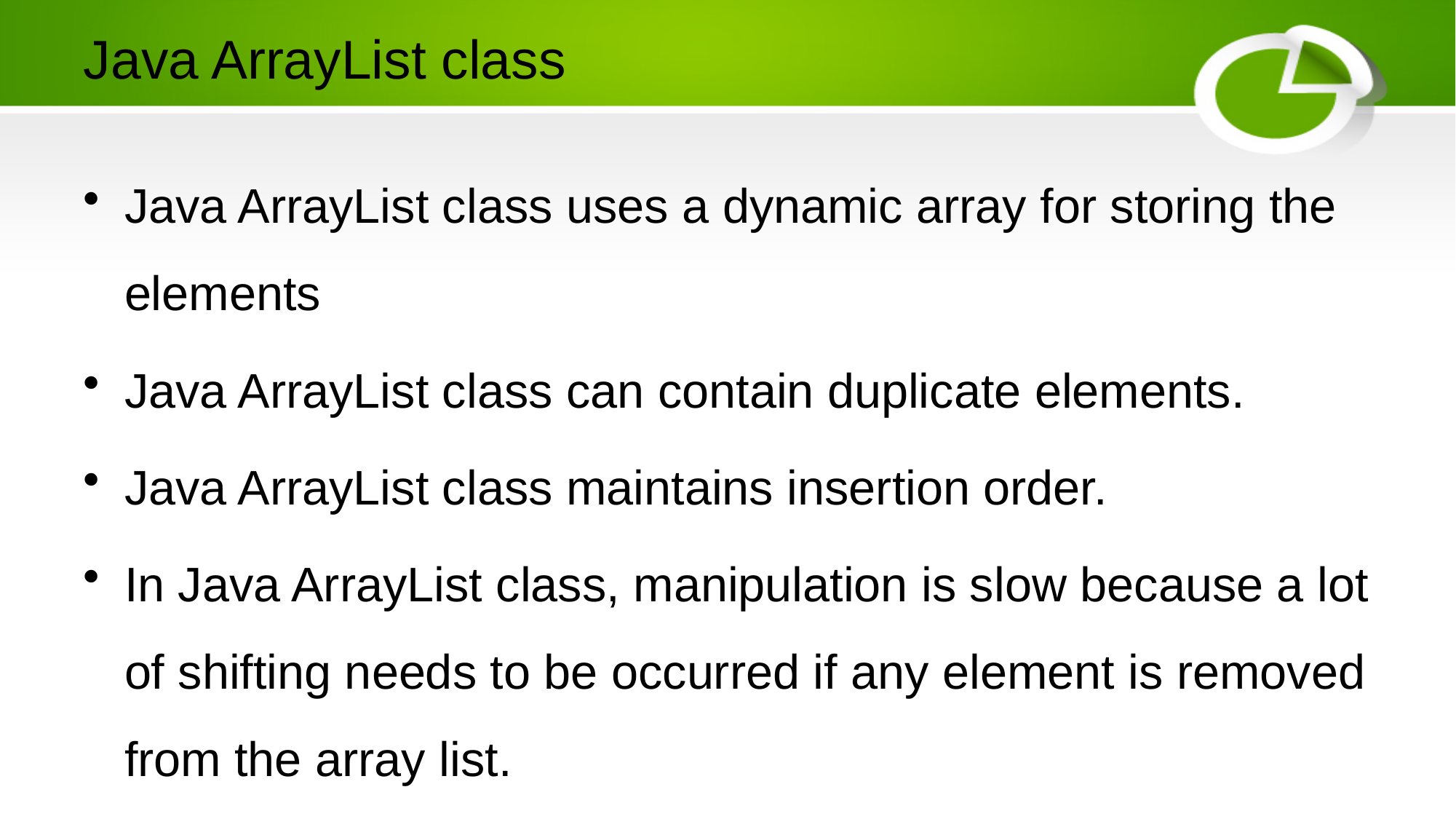

# Java ArrayList class
Java ArrayList class uses a dynamic array for storing the elements
Java ArrayList class can contain duplicate elements.
Java ArrayList class maintains insertion order.
In Java ArrayList class, manipulation is slow because a lot of shifting needs to be occurred if any element is removed from the array list.